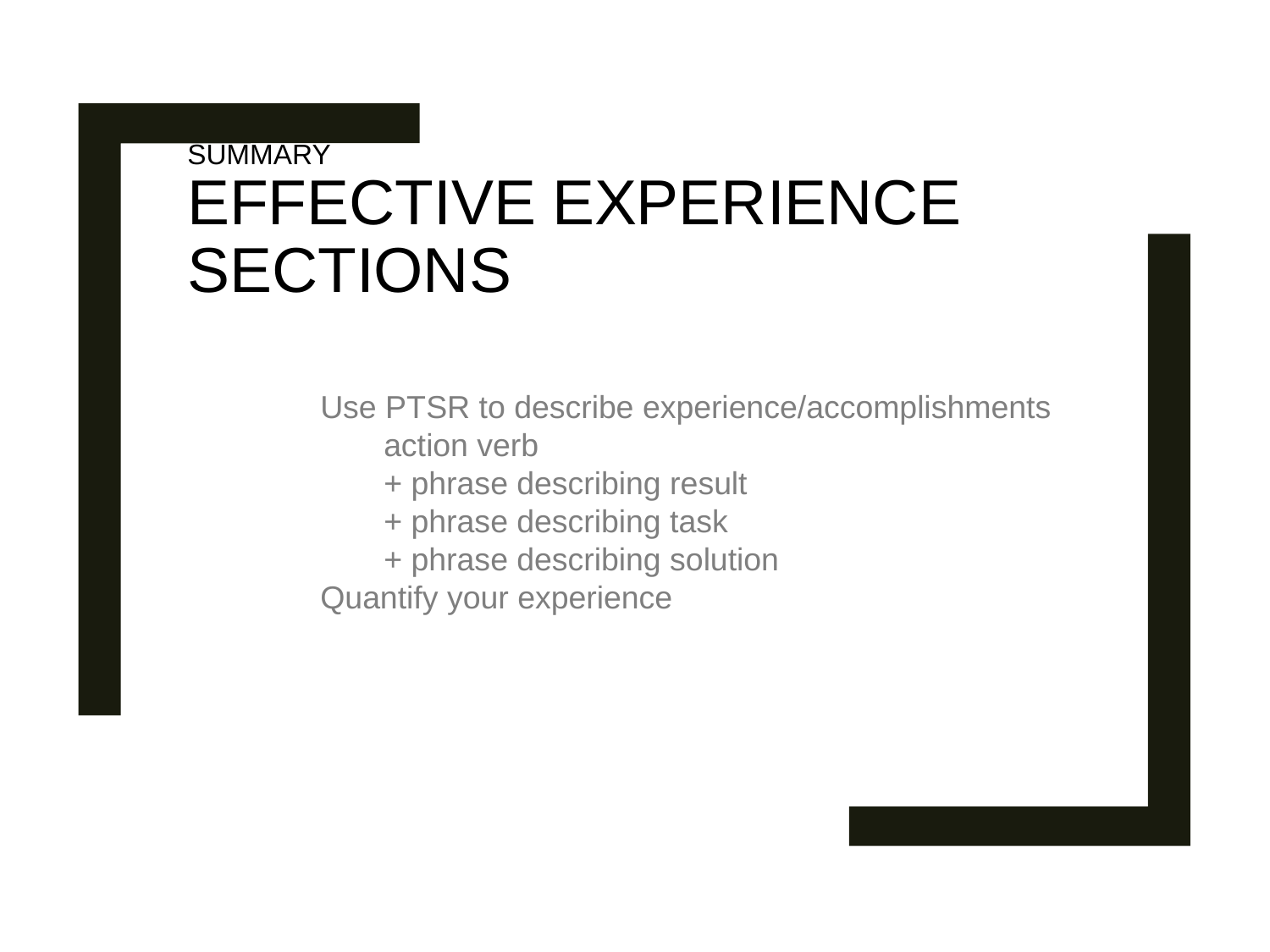

# SUMMARY EFFECTIVE EXPERIENCE SECTIONS
Use PTSR to describe experience/accomplishments
action verb
+ phrase describing result
+ phrase describing task
+ phrase describing solution
Quantify your experience